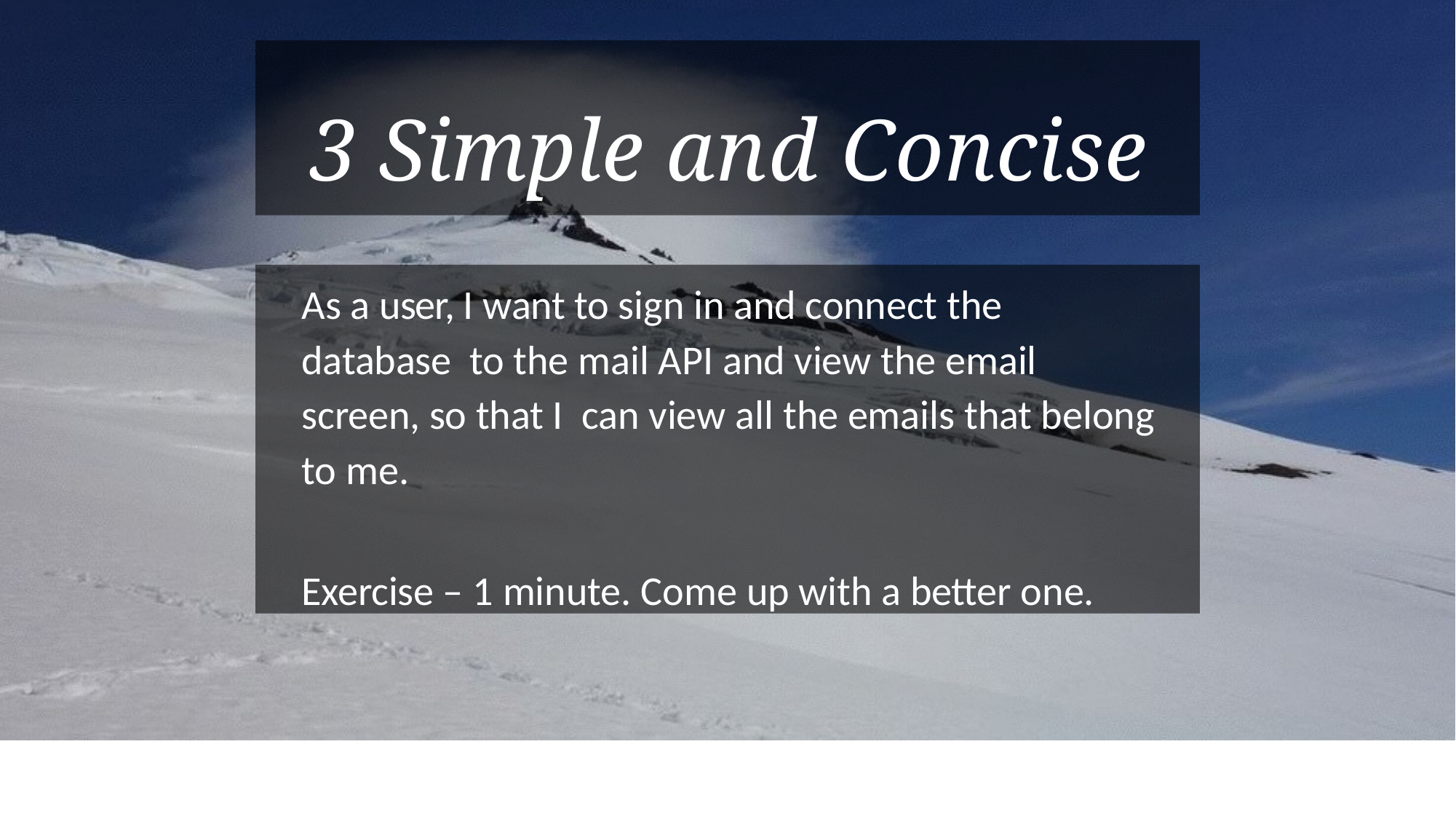

# 3 Simple and Concise
As a user, I want to sign in and connect the database  to the mail API and view the email screen, so that I  can view all the emails that belong to me.

Exercise – 1 minute. Come up with a better one.